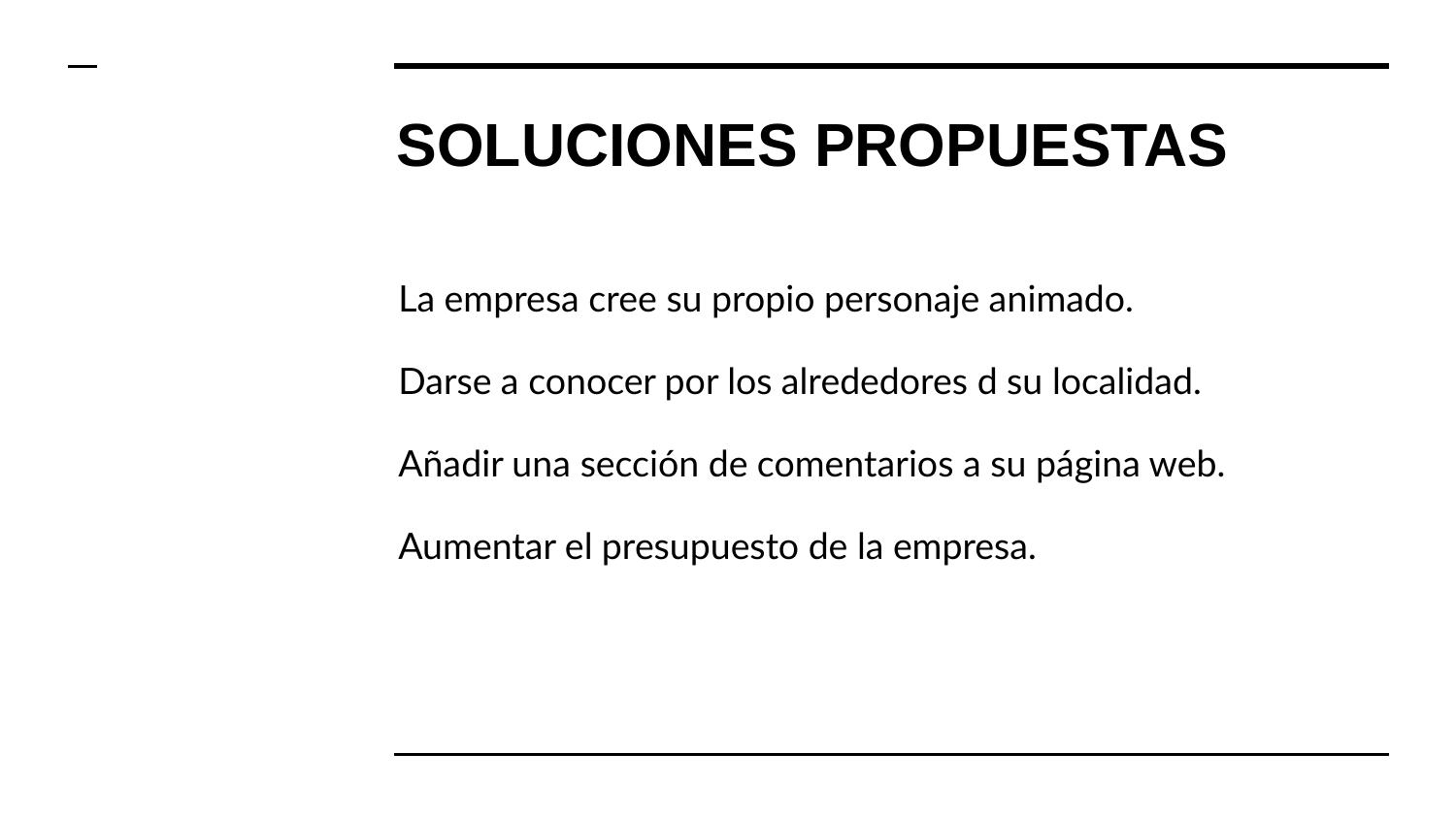

# SOLUCIONES PROPUESTAS
La empresa cree su propio personaje animado.
Darse a conocer por los alrededores d su localidad.
Añadir una sección de comentarios a su página web.
Aumentar el presupuesto de la empresa.